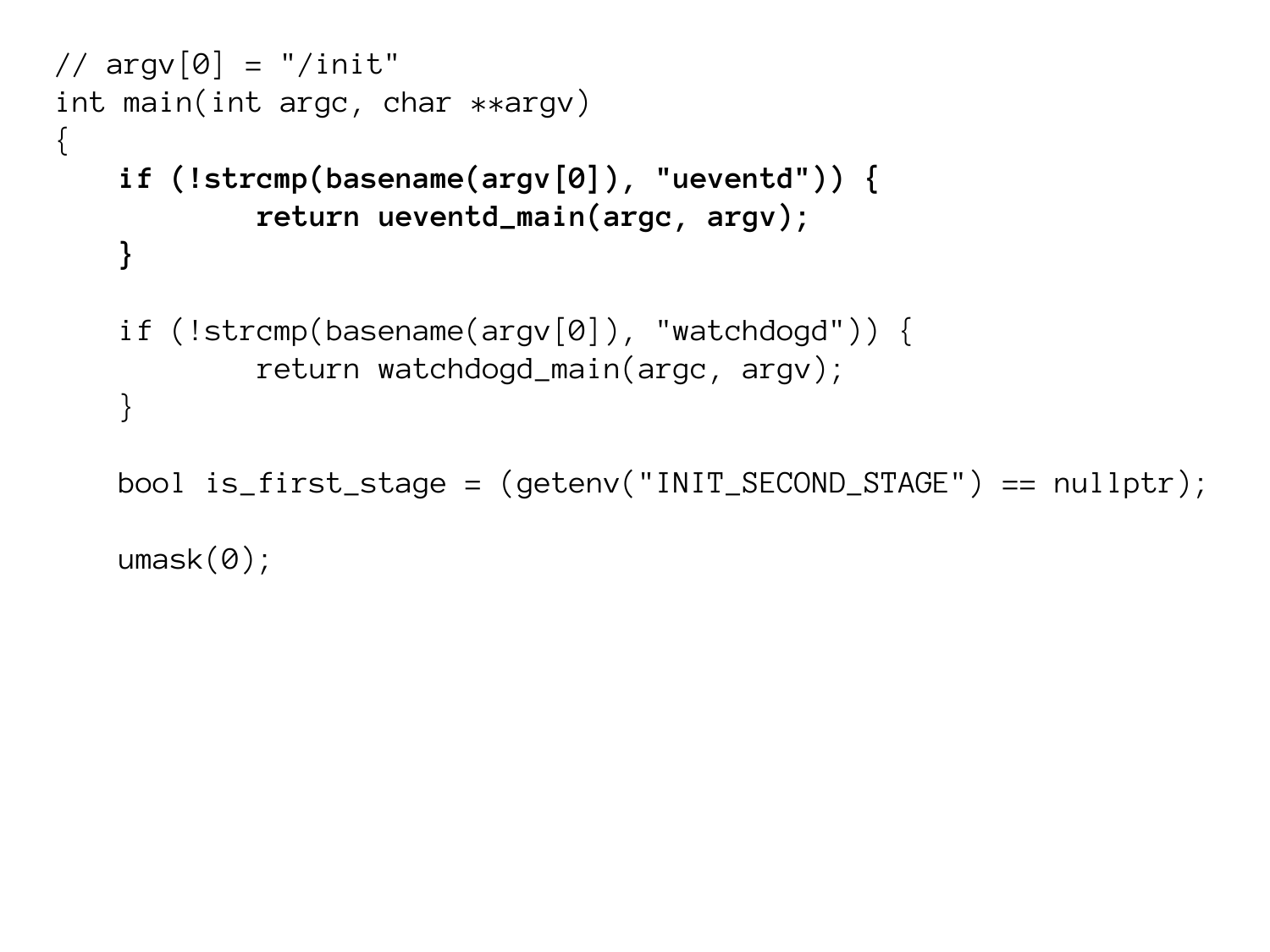

// argv[0] = "/init"
int main(int argc, char **argv)
{
if (!strcmp(basename(argv[0]), "ueventd")) {
        return ueventd_main(argc, argv);
}

if (!strcmp(basename(argv[0]), "watchdogd")) {
        return watchdogd_main(argc, argv);
}

bool is_first_stage = (getenv("INIT_SECOND_STAGE") == nullptr);

umask(0);